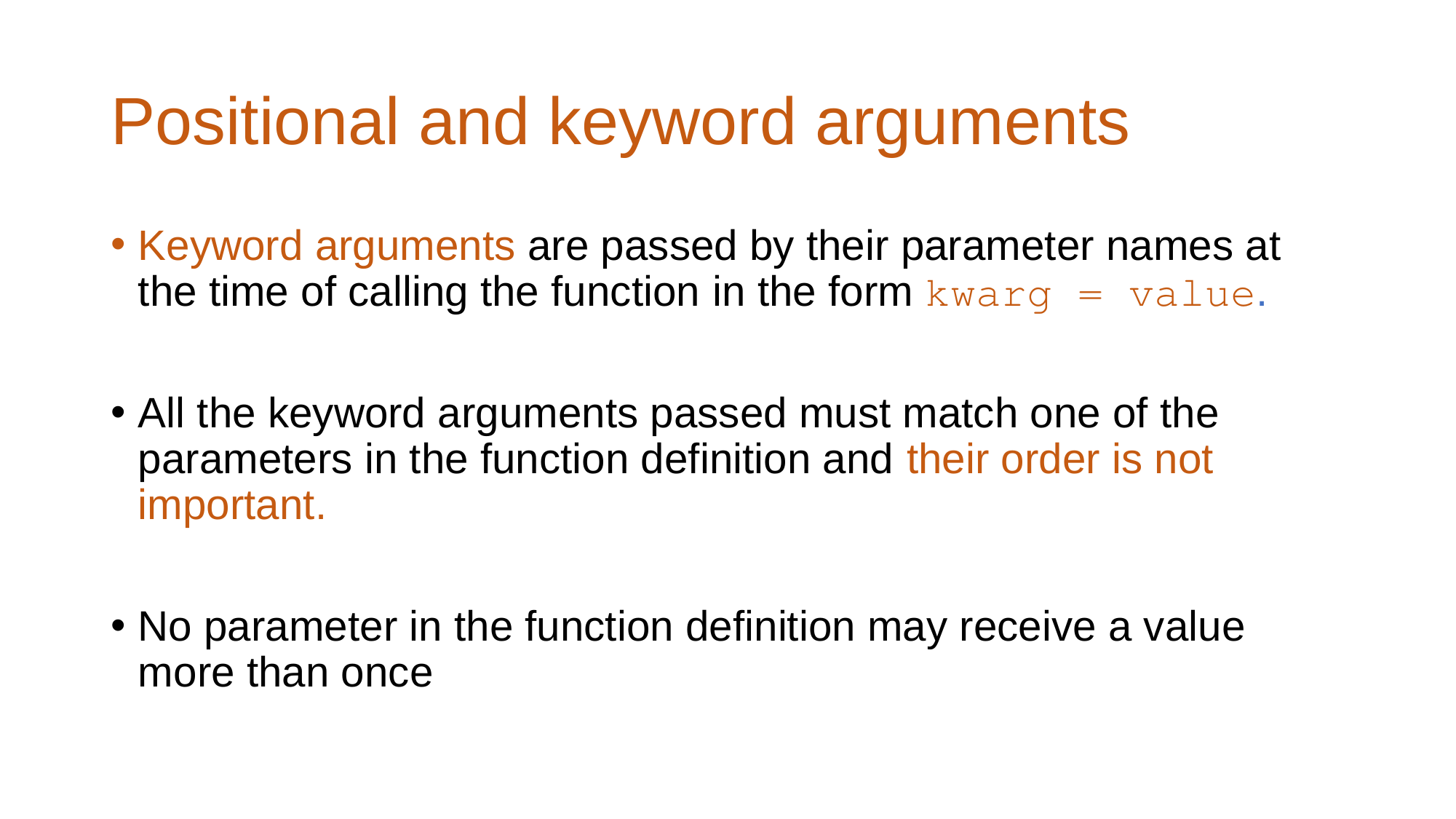

# Positional and keyword arguments
Keyword arguments are passed by their parameter names at the time of calling the function in the form kwarg = value.

All the keyword arguments passed must match one of the parameters in the function definition and their order is not important.

No parameter in the function definition may receive a value more than once